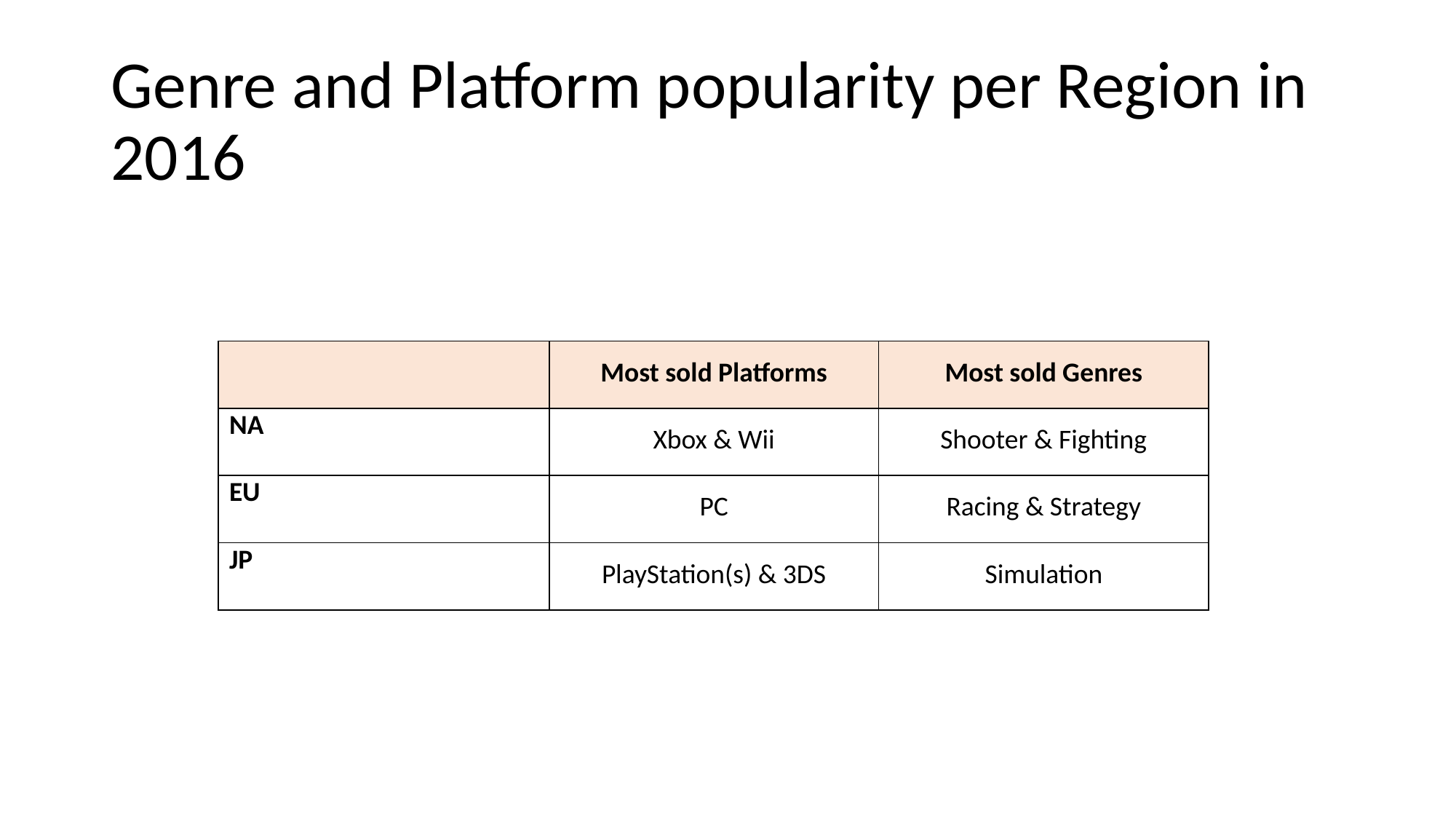

# Genre and Platform popularity per Region in 2016
|  | Most sold Platforms | Most sold Genres |
| --- | --- | --- |
| NA | Xbox & Wii | Shooter & Fighting |
| EU | PC | Racing & Strategy |
| JP | PlayStation(s) & 3DS | Simulation |